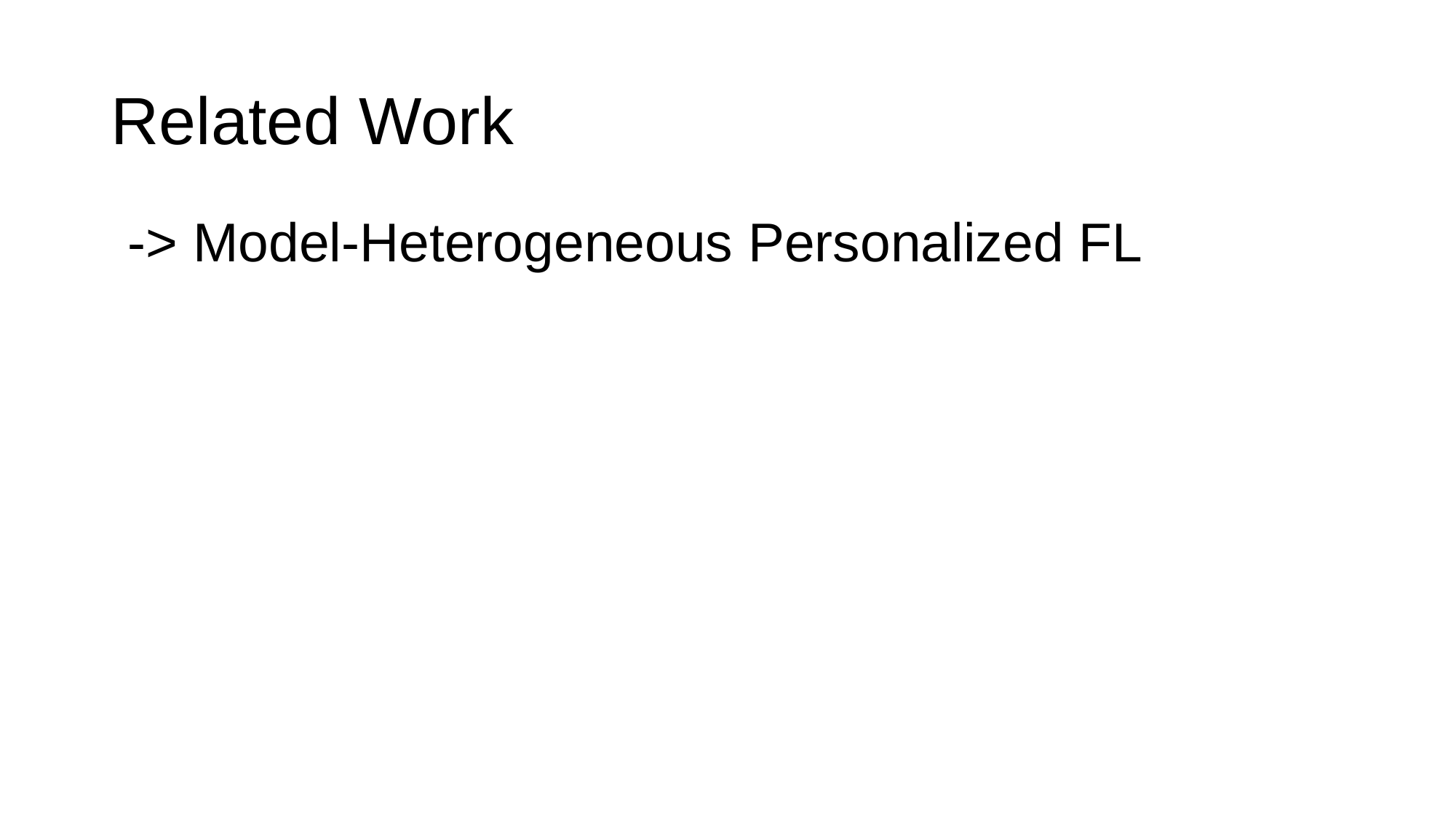

# Related Work
-> Model-Heterogeneous Personalized FL